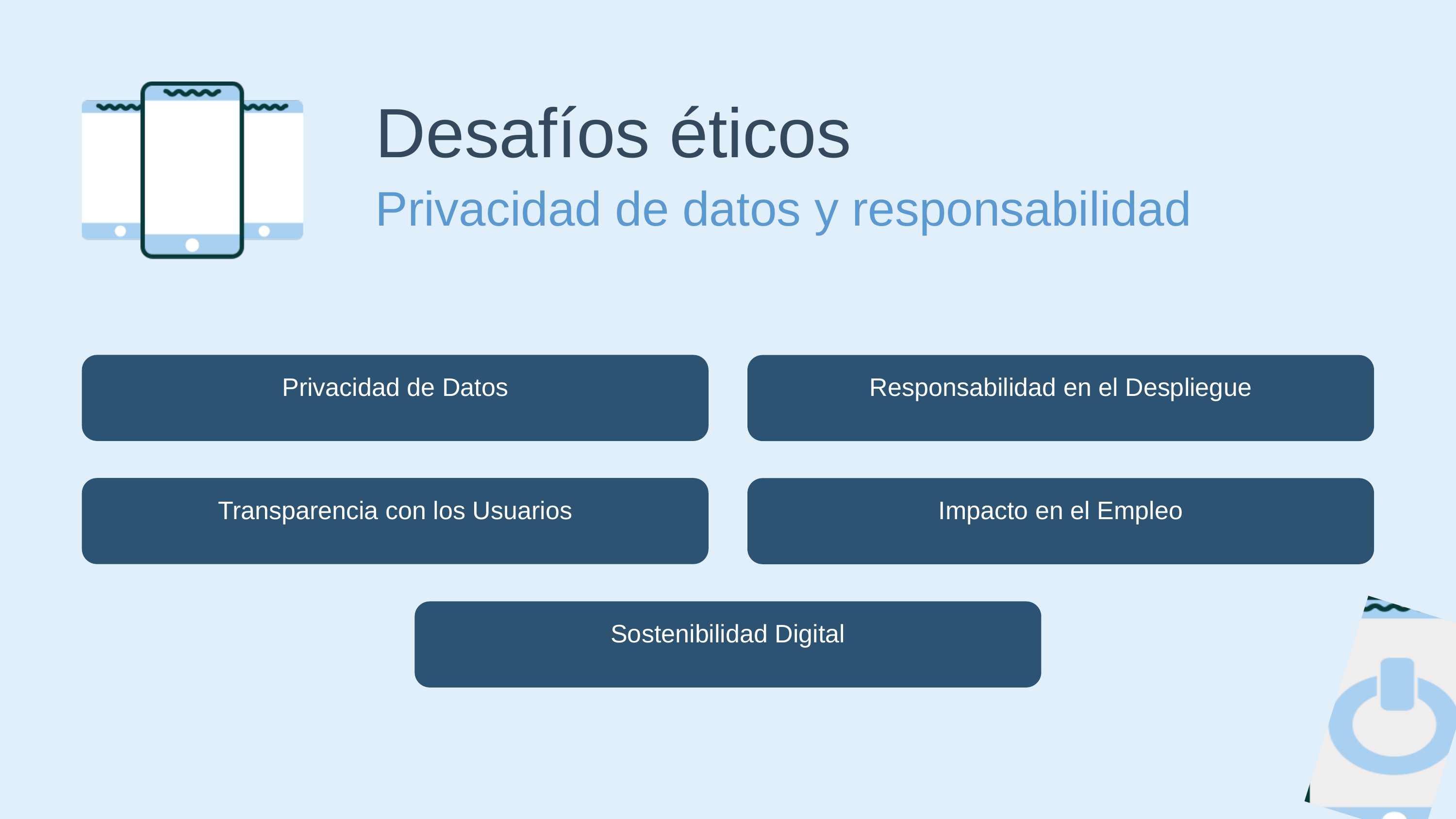

Desafíos éticos
Privacidad de datos y responsabilidad

Privacidad de Datos

Responsabilidad en el Despliegue

Transparencia con los Usuarios

Impacto en el Empleo

Sostenibilidad Digital